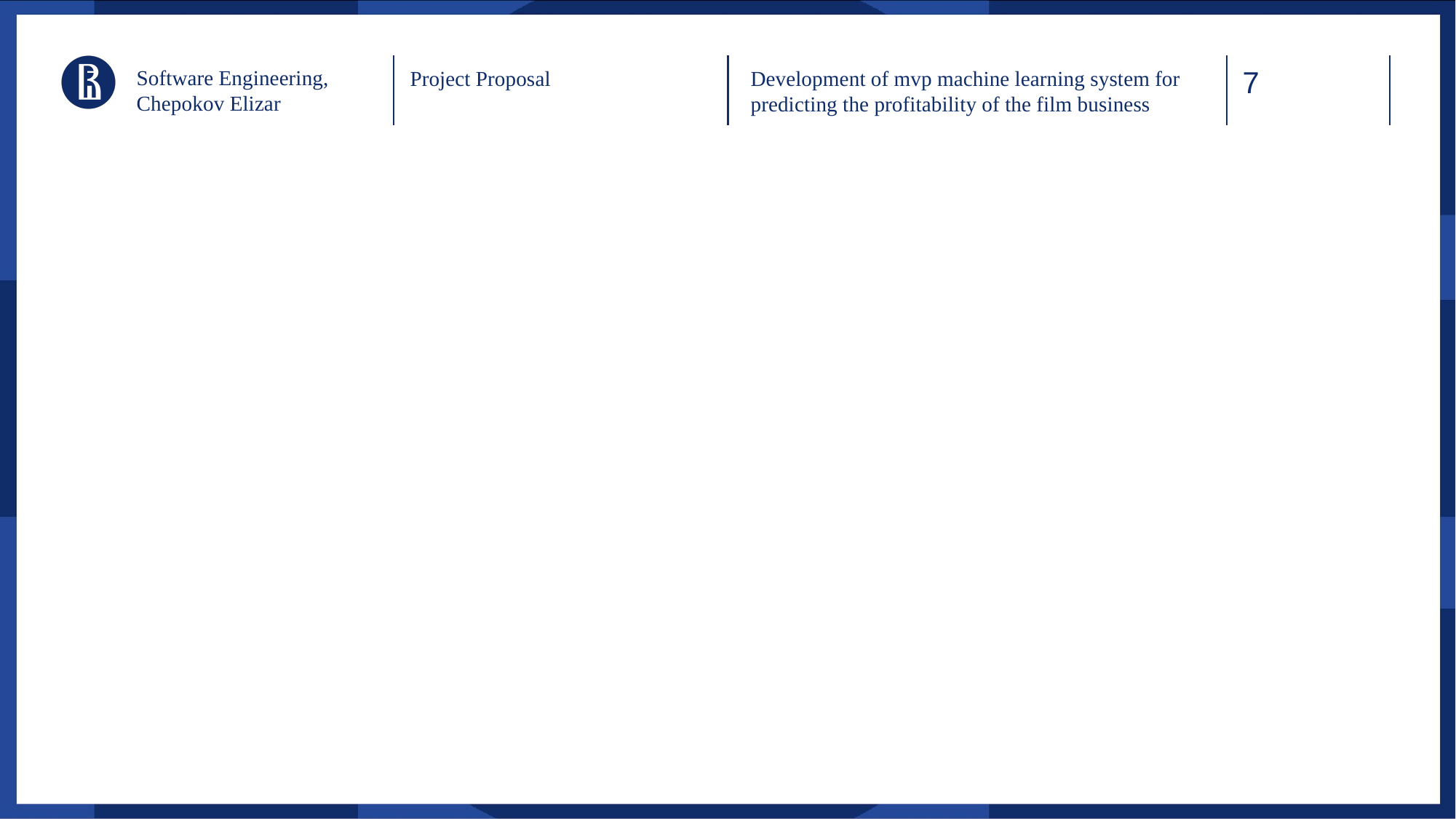

Software Engineering,
Chepokov Elizar
Development of mvp machine learning system for predicting the profitability of the film business
Project Proposal